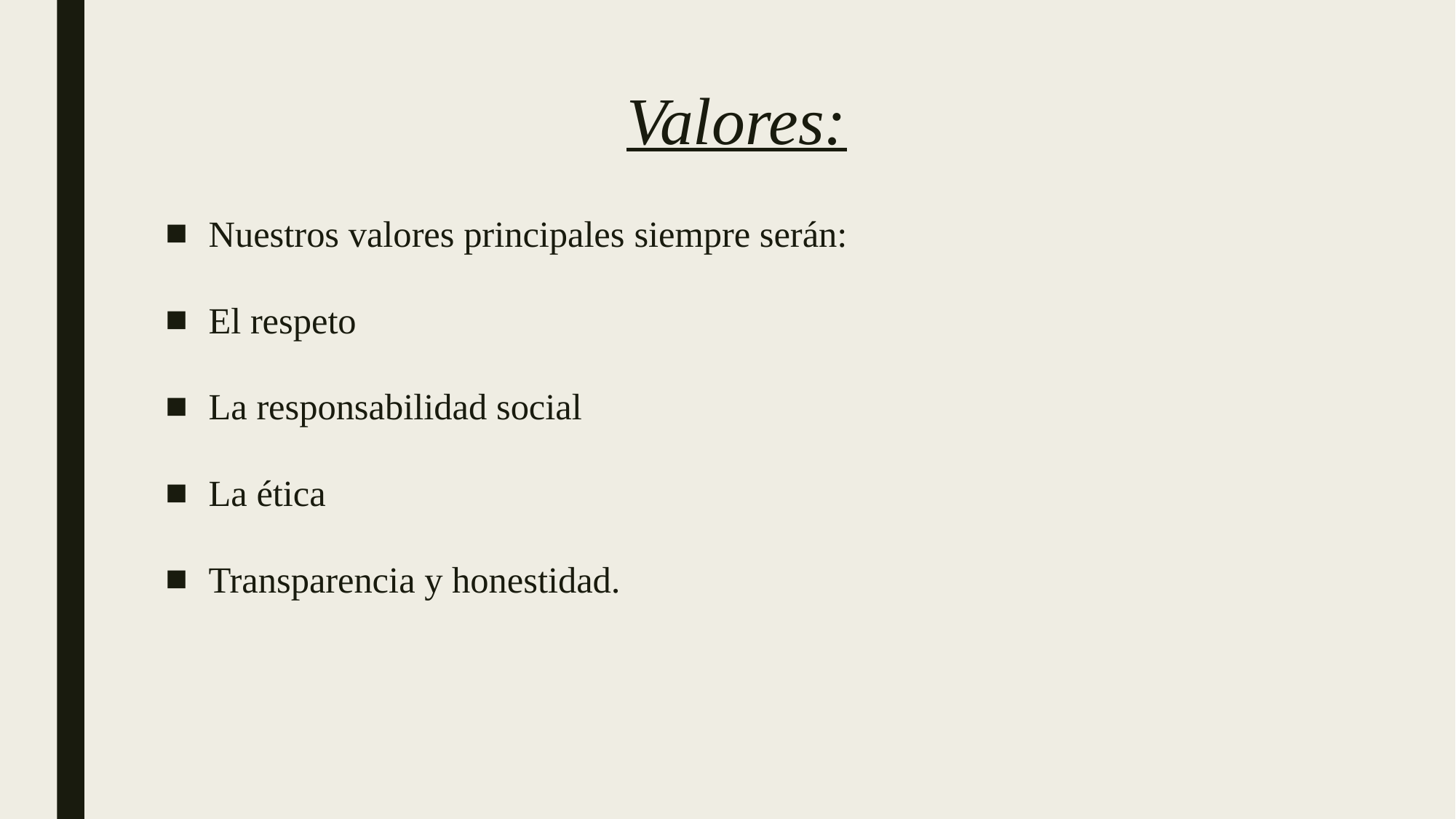

# Valores:
Nuestros valores principales siempre serán:
El respeto
La responsabilidad social
La ética
Transparencia y honestidad.